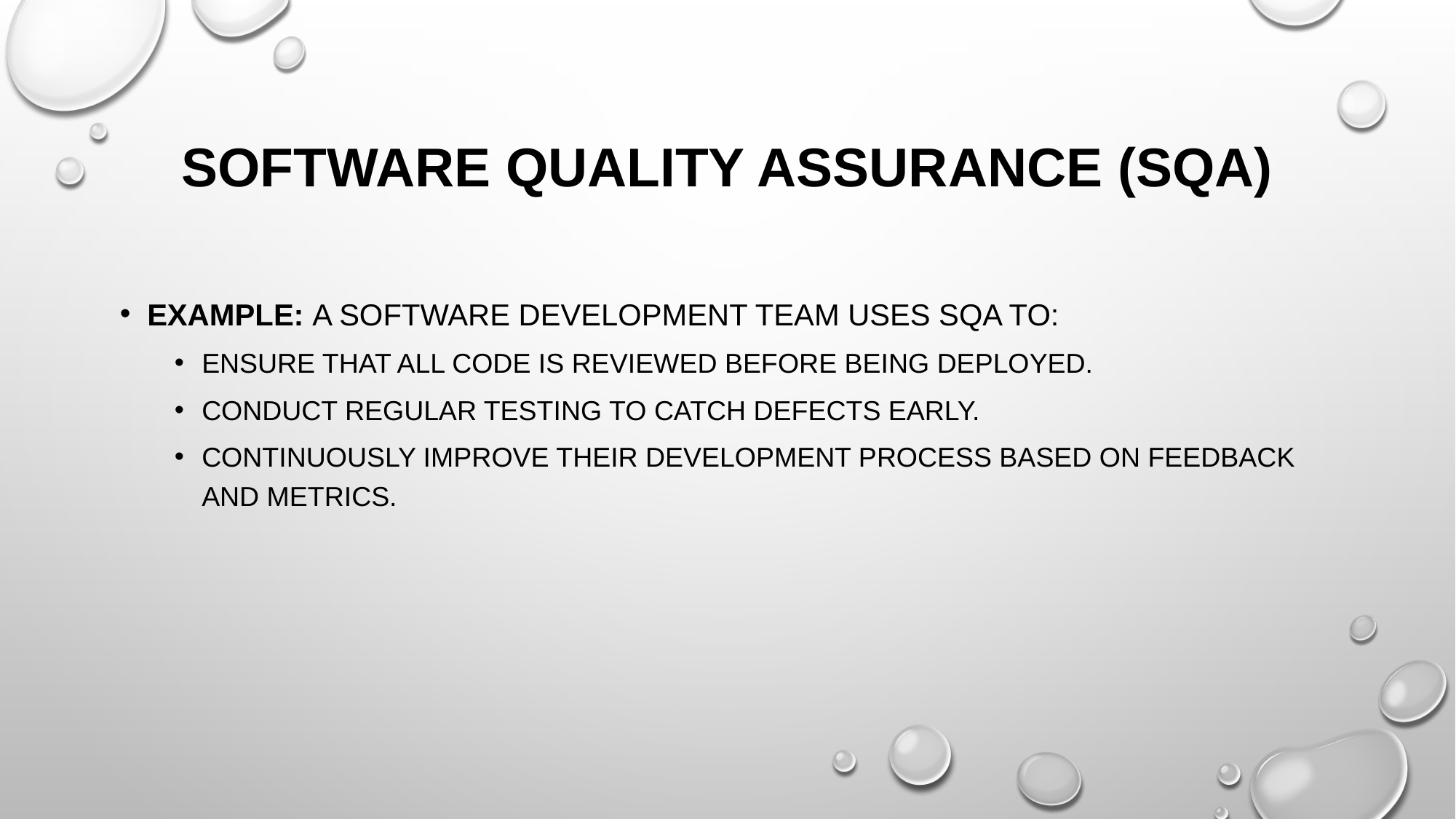

# Software Quality Assurance (SQA)
Example: A software development team uses SQA to:
Ensure that all code is reviewed before being deployed.
Conduct regular testing to catch defects early.
Continuously improve their development process based on feedback and metrics.